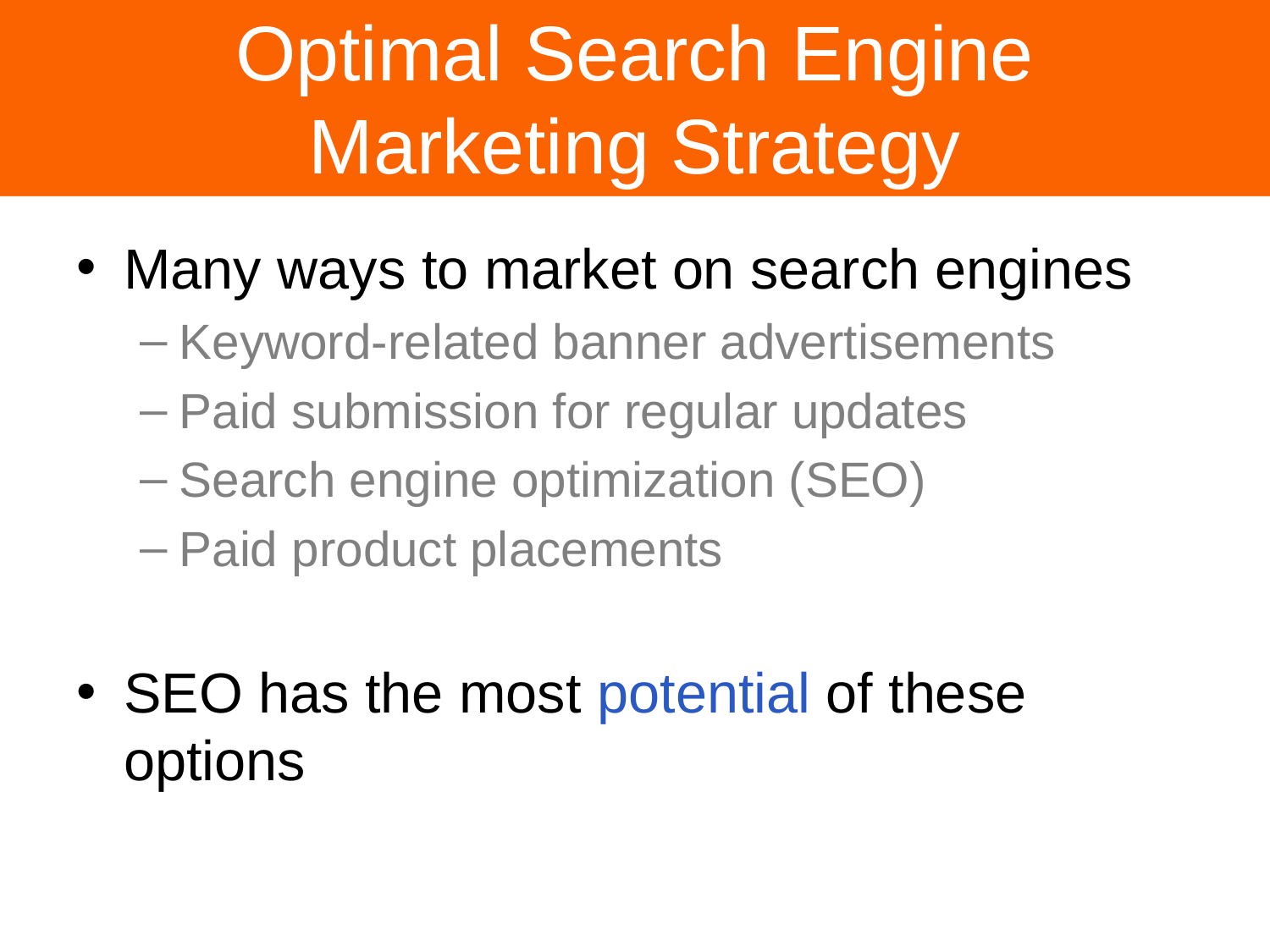

# Optimal Search Engine Marketing Strategy
Many ways to market on search engines
Keyword-related banner advertisements
Paid submission for regular updates
Search engine optimization (SEO)
Paid product placements

SEO has the most potential of these options